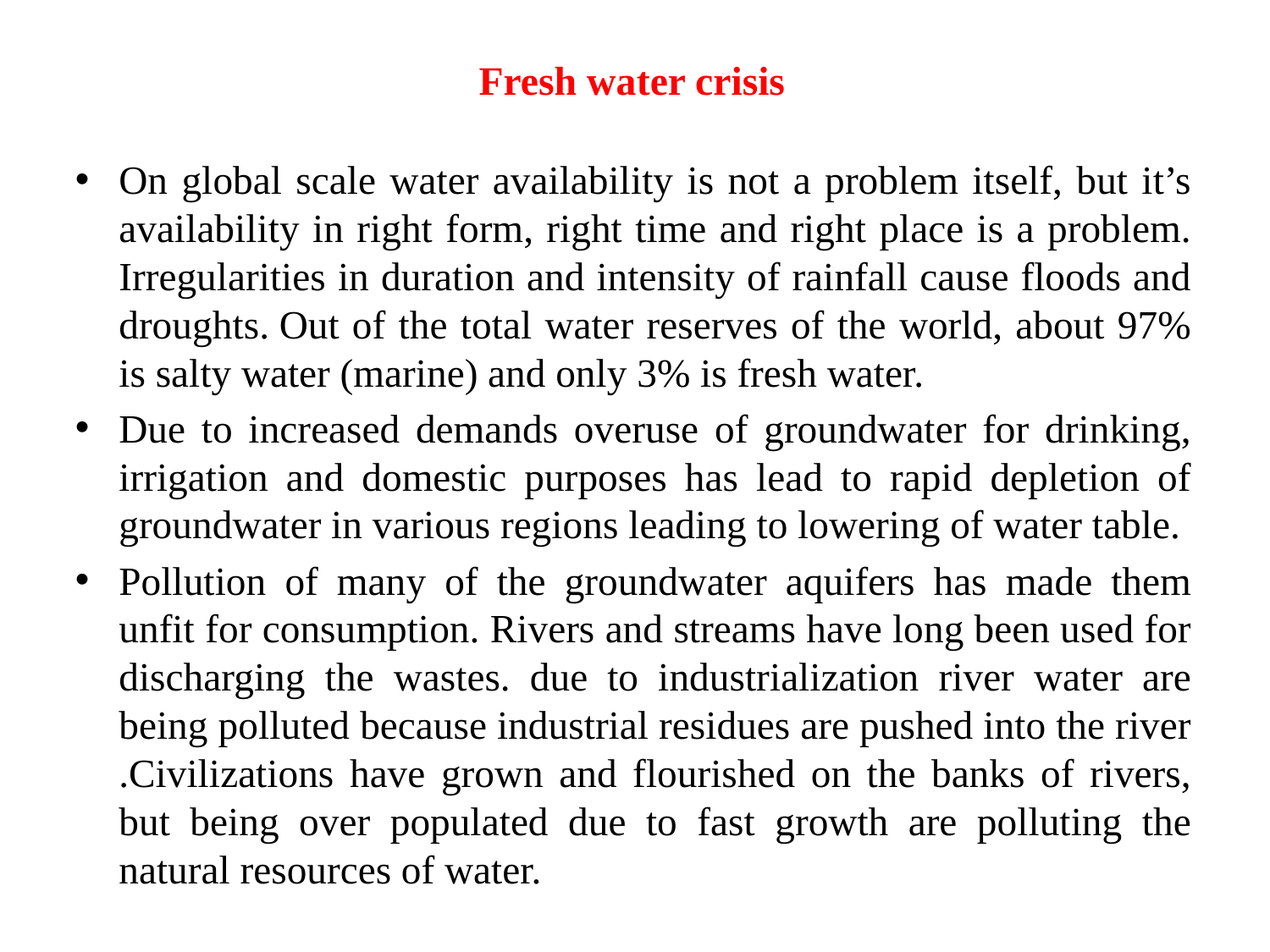

# Fresh water crisis
On global scale water availability is not a problem itself, but it’s availability in right form, right time and right place is a problem. Irregularities in duration and intensity of rainfall cause floods and droughts. Out of the total water reserves of the world, about 97% is salty water (marine) and only 3% is fresh water.
Due to increased demands overuse of groundwater for drinking, irrigation and domestic purposes has lead to rapid depletion of groundwater in various regions leading to lowering of water table.
Pollution of many of the groundwater aquifers has made them unfit for consumption. Rivers and streams have long been used for discharging the wastes. due to industrialization river water are being polluted because industrial residues are pushed into the river .Civilizations have grown and flourished on the banks of rivers, but being over populated due to fast growth are polluting the natural resources of water.